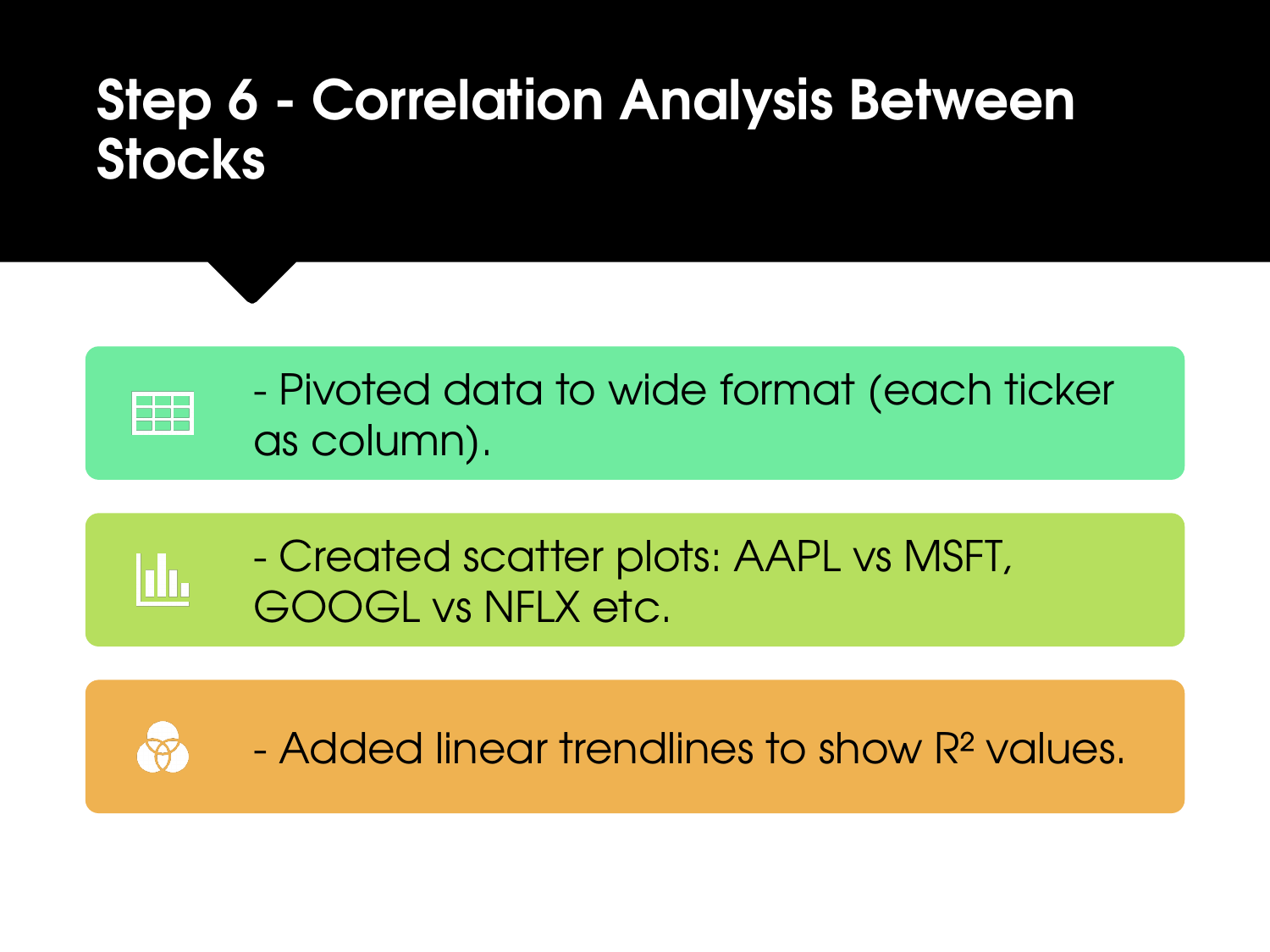

# Step 6 - Correlation Analysis Between Stocks
- Pivoted data to wide format (each ticker as column).
- Created scatter plots: AAPL vs MSFT, GOOGL vs NFLX etc.
- Added linear trendlines to show R² values.